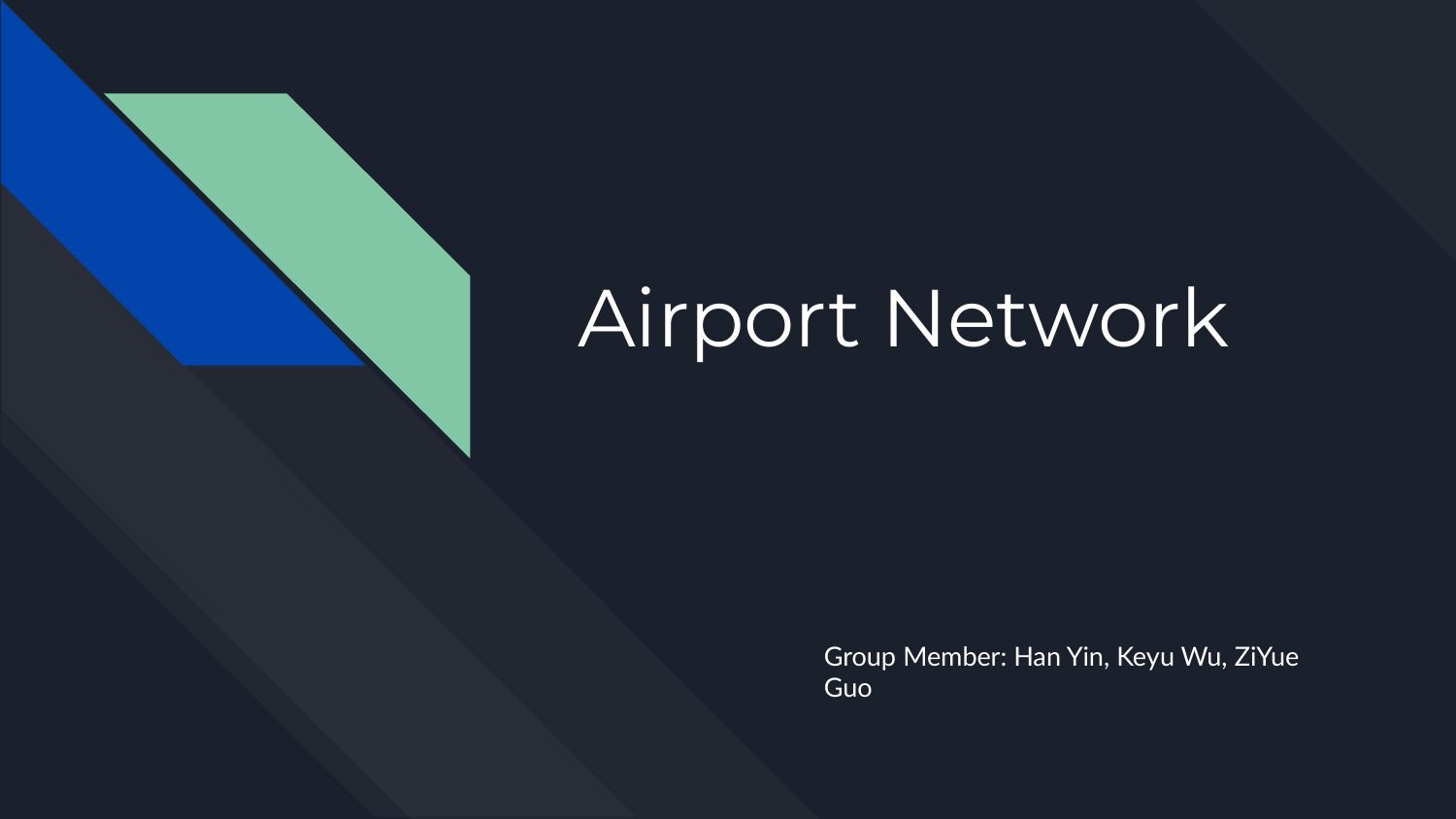

# Airport Network
Group Member: Han Yin, Keyu Wu, ZiYue Guo